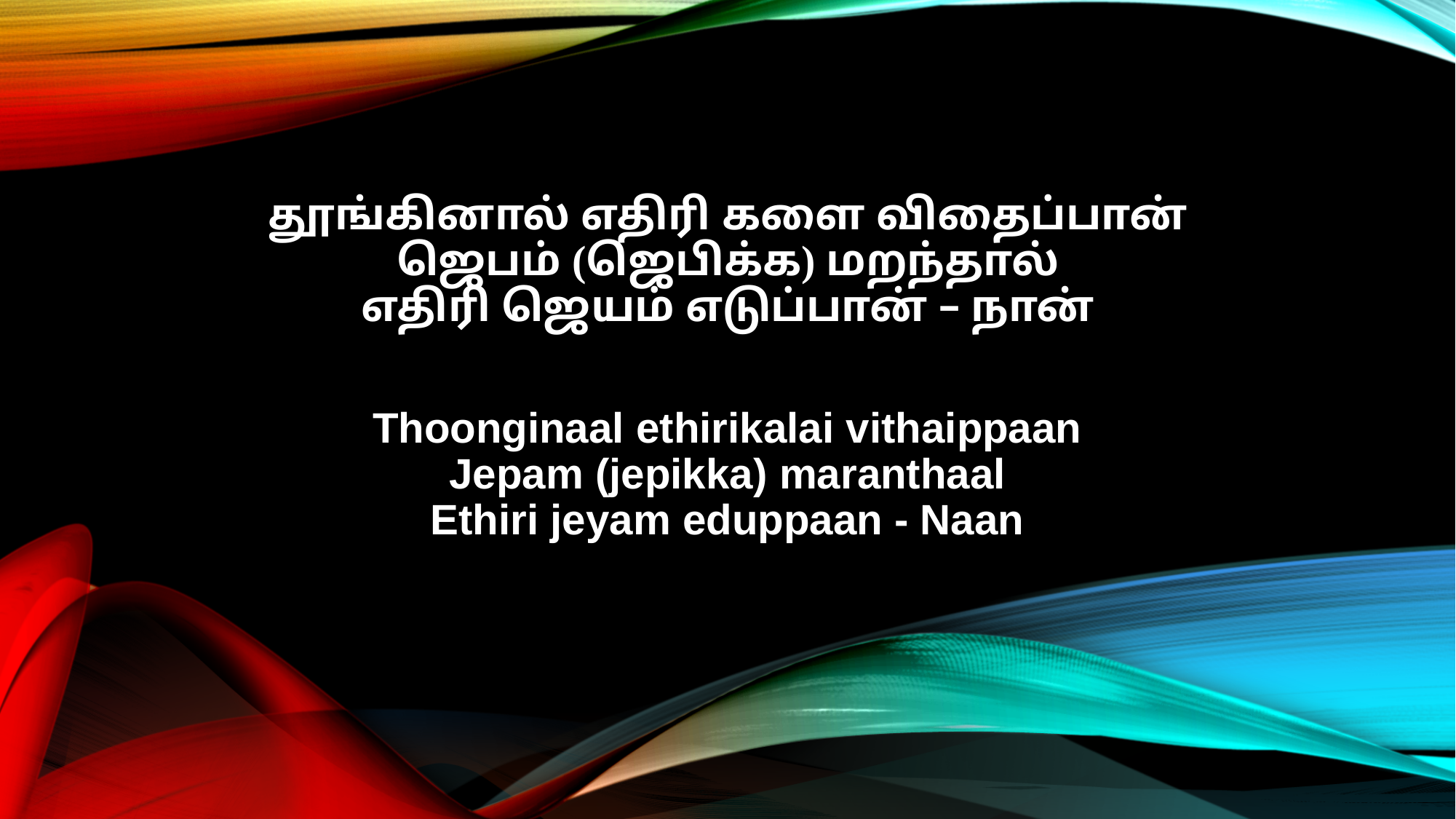

தூங்கினால் எதிரி களை விதைப்பான்
ஜெபம் (ஜெபிக்க) மறந்தால்
எதிரி ஜெயம் எடுப்பான் – நான்

Thoonginaal ethirikalai vithaippaan
Jepam (jepikka) maranthaal
Ethiri jeyam eduppaan - Naan